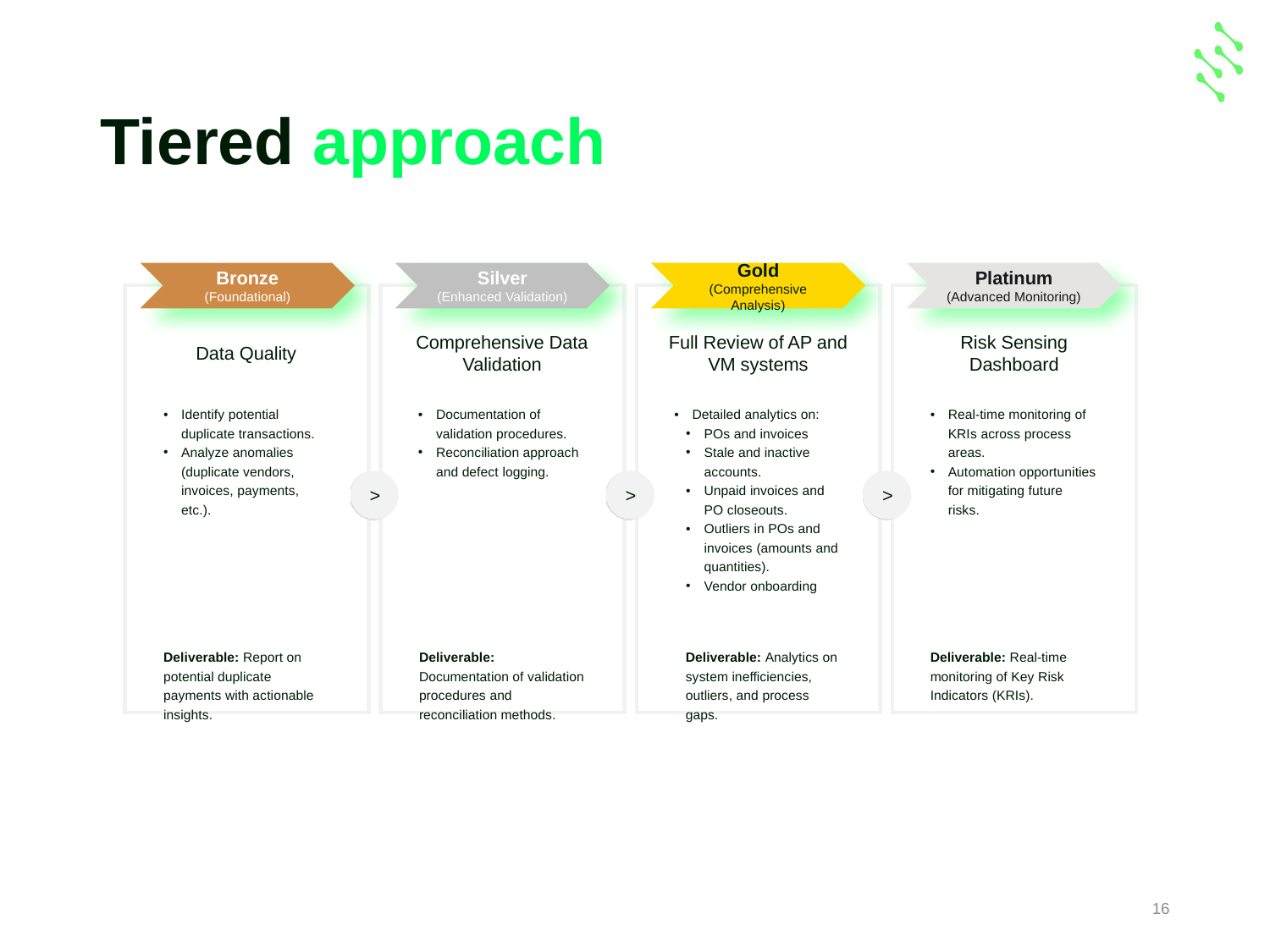

# Tiered approach
Bronze
(Foundational)
Silver
(Enhanced Validation)
Gold
(Comprehensive Analysis)
Platinum
(Advanced Monitoring)

Data Quality
Comprehensive Data Validation
Full Review of AP and VM systems
Risk Sensing Dashboard
Identify potential duplicate transactions.
Analyze anomalies (duplicate vendors, invoices, payments, etc.).
Documentation of validation procedures.
Reconciliation approach and defect logging.
Detailed analytics on:
POs and invoices
Stale and inactive accounts.
Unpaid invoices and PO closeouts.
Outliers in POs and invoices (amounts and quantities).
Vendor onboarding
Real-time monitoring of KRIs across process areas.
Automation opportunities for mitigating future risks.
>
>
>
Deliverable: Report on potential duplicate payments with actionable insights.
Deliverable: Documentation of validation procedures and reconciliation methods.
Deliverable: Analytics on system inefficiencies, outliers, and process gaps.
Deliverable: Real-time monitoring of Key Risk Indicators (KRIs).
16